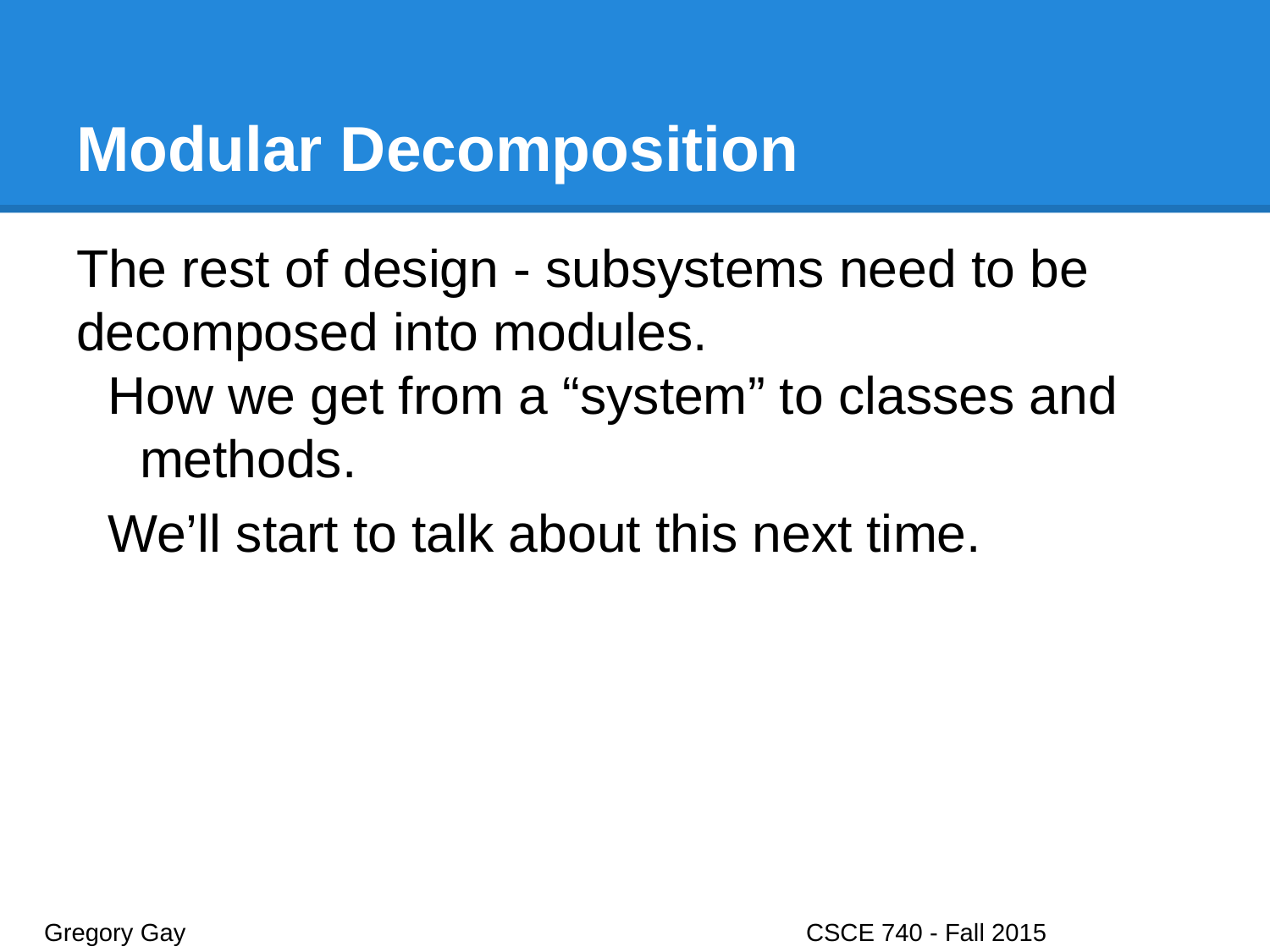

# Modular Decomposition
The rest of design - subsystems need to be decomposed into modules.
How we get from a “system” to classes and methods.
We’ll start to talk about this next time.

Gregory Gay					CSCE 740 - Fall 2015								44